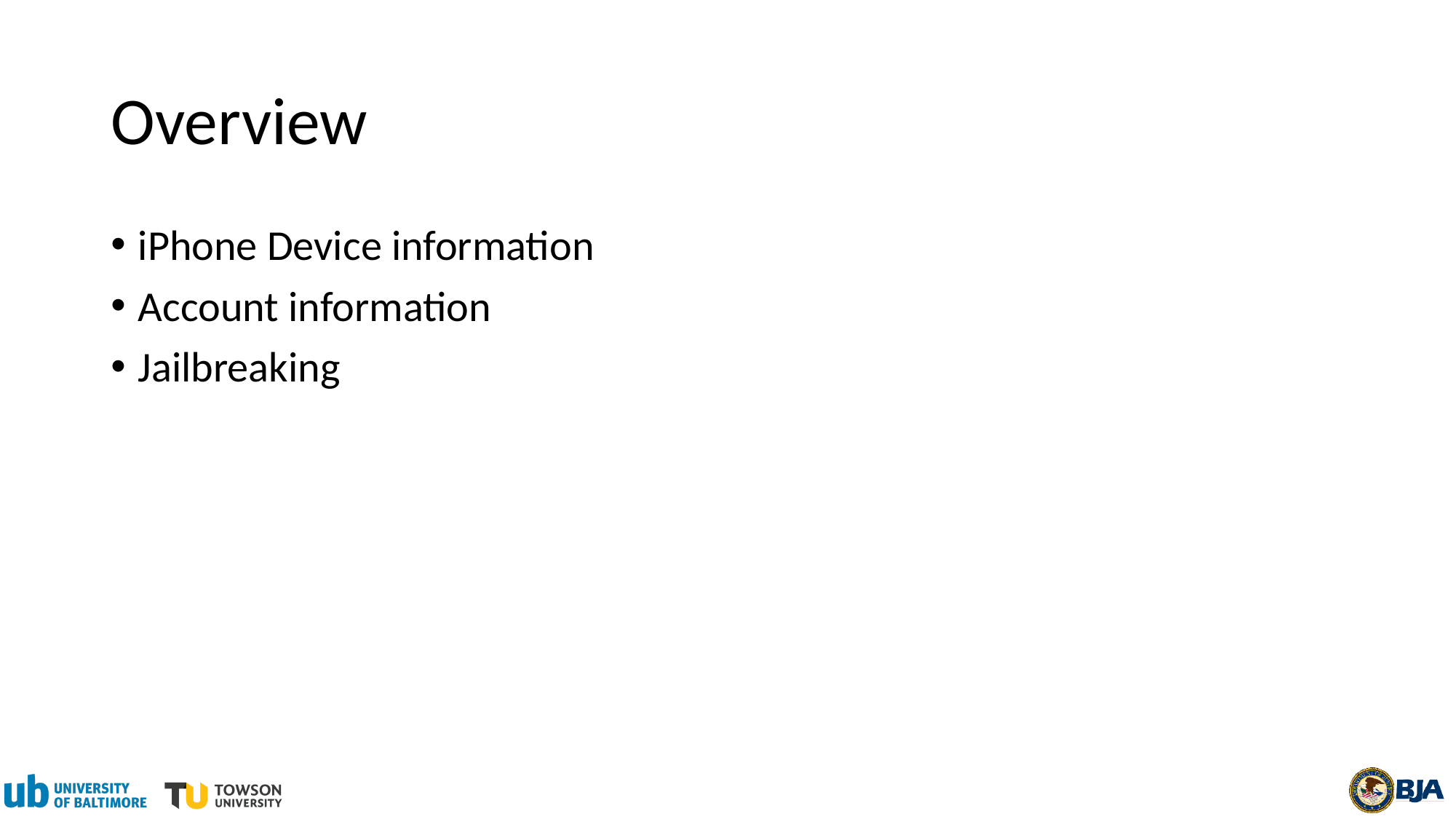

# Overview
iPhone Device information
Account information
Jailbreaking